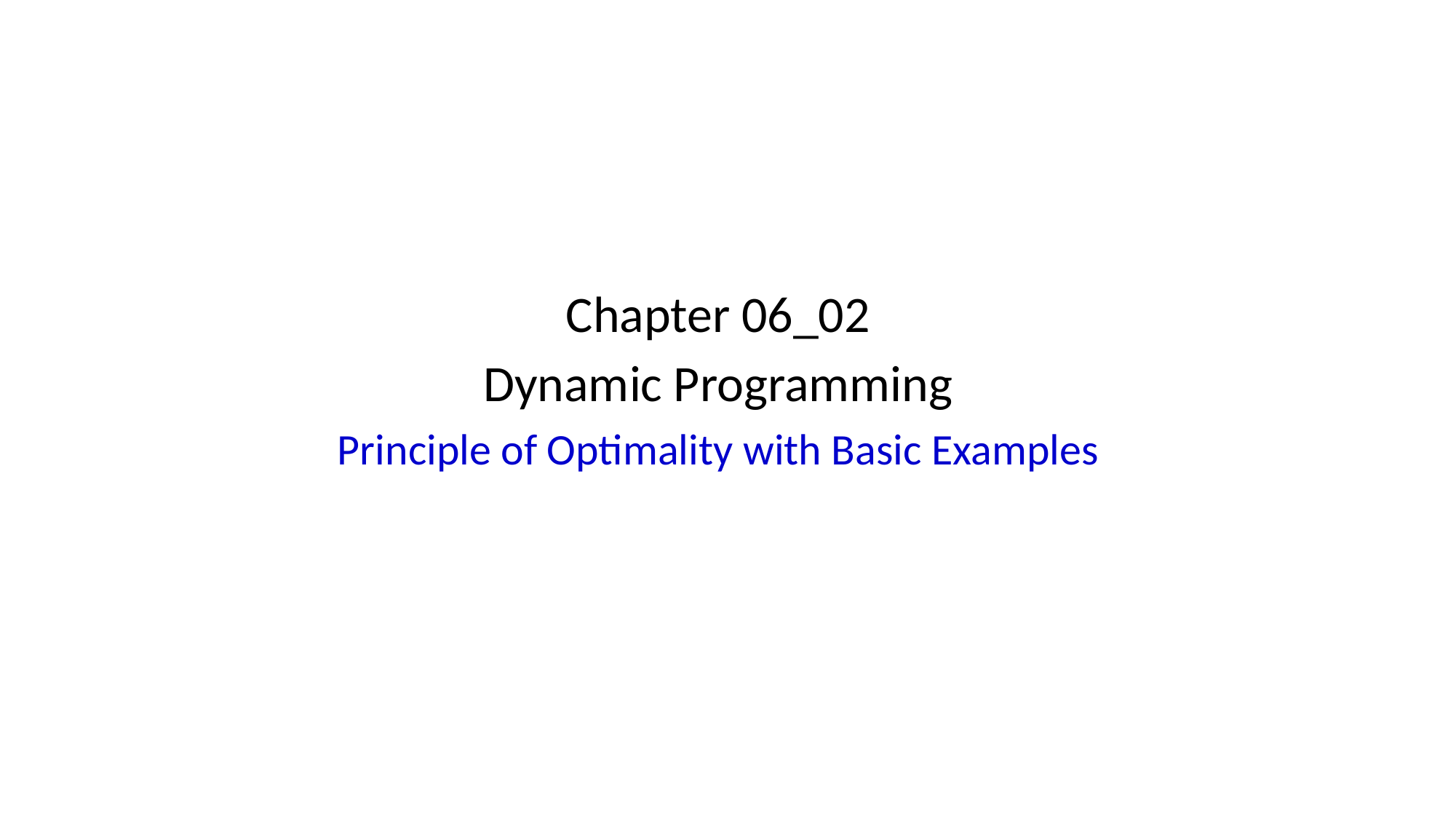

Chapter 06_02
Dynamic Programming
Principle of Optimality with Basic Examples